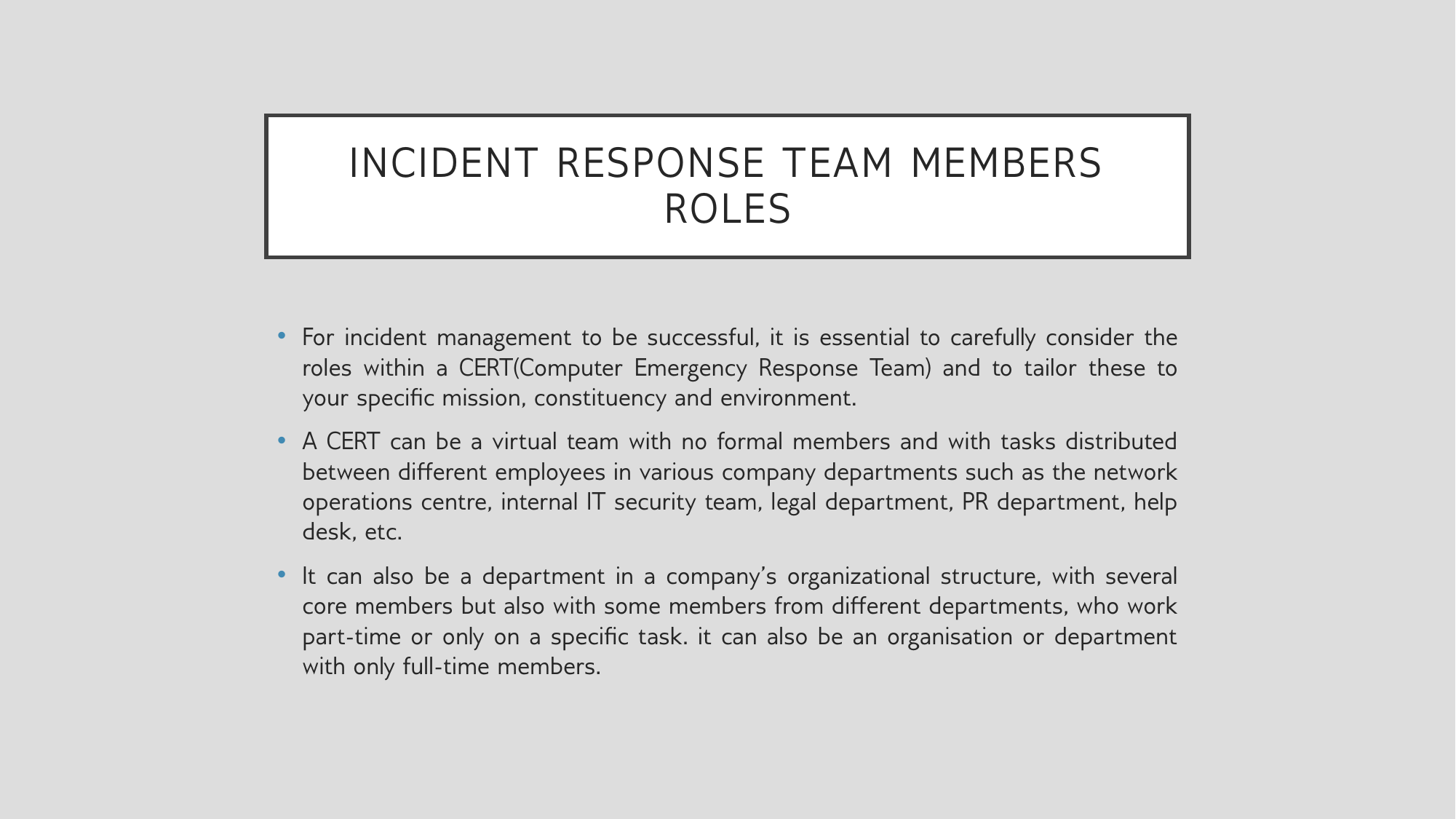

# Incident Response Team Members Roles
For incident management to be successful, it is essential to carefully consider the roles within a CERT(Computer Emergency Response Team) and to tailor these to your specific mission, constituency and environment.
A CERT can be a virtual team with no formal members and with tasks distributed between different employees in various company departments such as the network operations centre, internal IT security team, legal department, PR department, help desk, etc.
It can also be a department in a company’s organizational structure, with several core members but also with some members from different departments, who work part-time or only on a specific task. it can also be an organisation or department with only full-time members.